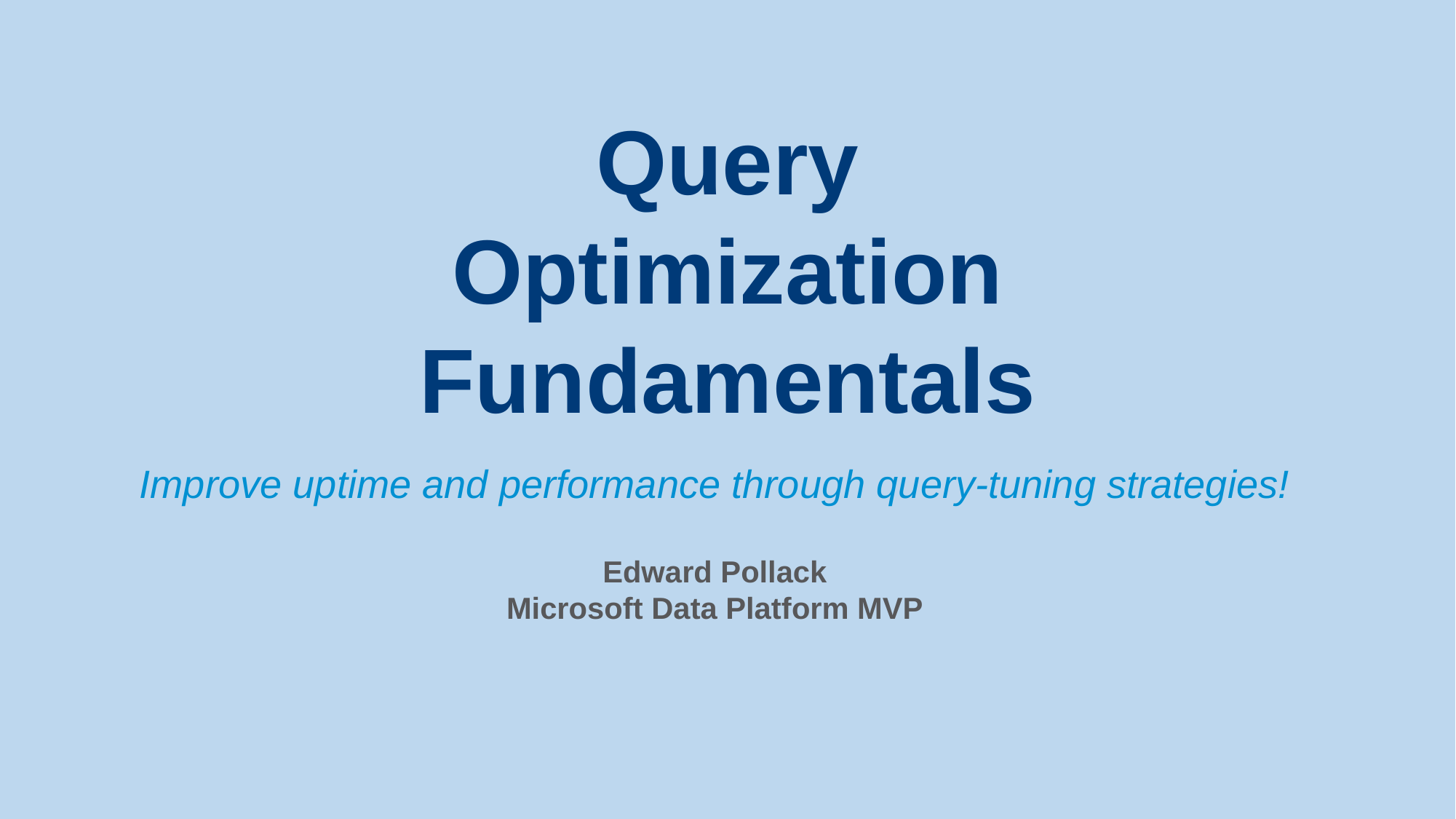

Query Optimization Fundamentals
Improve uptime and performance through query-tuning strategies!
Edward Pollack
Microsoft Data Platform MVP